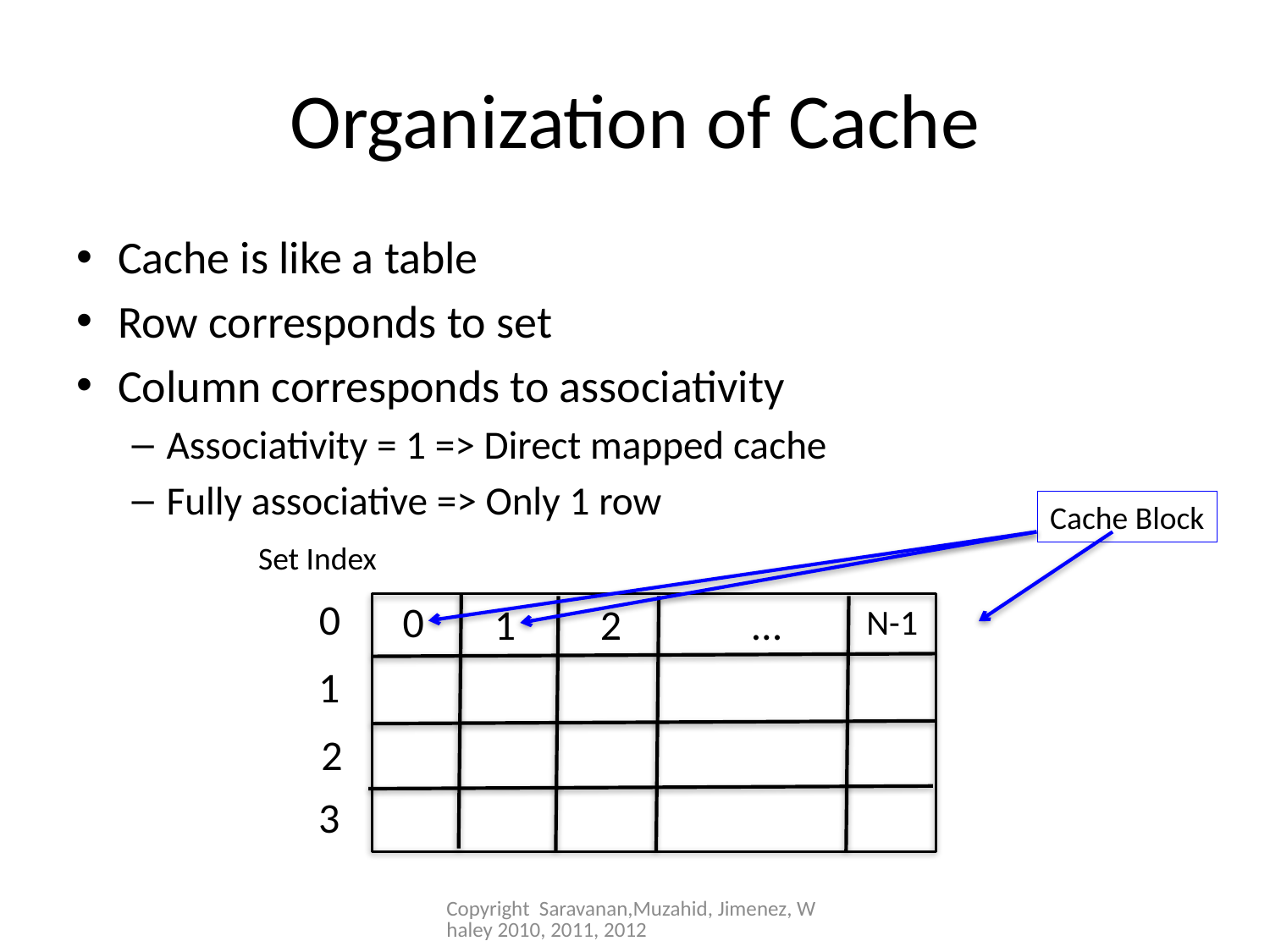

# Organization of Cache
Cache is like a table
Row corresponds to set
Column corresponds to associativity
Associativity = 1 => Direct mapped cache
Fully associative => Only 1 row
Cache Block
Set Index
0
0
1
2
…
N-1

1
2
3
Copyright  Saravanan,Muzahid, Jimenez, Whaley 2010, 2011, 2012